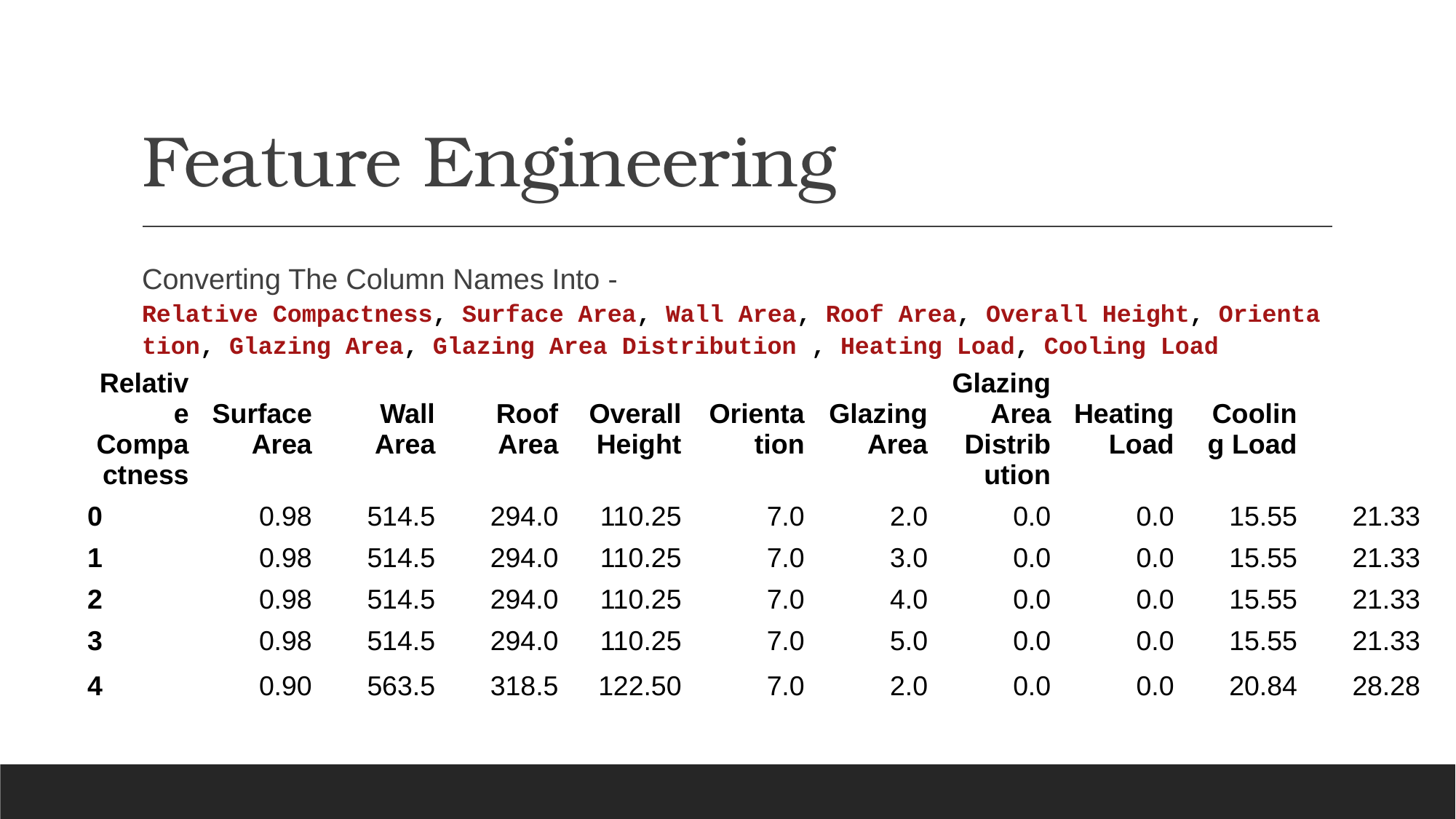

# Feature Engineering
Converting The Column Names Into - Relative Compactness, Surface Area, Wall Area, Roof Area, Overall Height, Orientation, Glazing Area, Glazing Area Distribution , Heating Load, Cooling Load

| Relative Compactness | Surface Area | Wall Area | Roof Area | Overall Height | Orientation | Glazing Area | Glazing Area Distribution | Heating Load | Cooling Load |  |
| --- | --- | --- | --- | --- | --- | --- | --- | --- | --- | --- |
| 0 | 0.98 | 514.5 | 294.0 | 110.25 | 7.0 | 2.0 | 0.0 | 0.0 | 15.55 | 21.33 |
| 1 | 0.98 | 514.5 | 294.0 | 110.25 | 7.0 | 3.0 | 0.0 | 0.0 | 15.55 | 21.33 |
| 2 | 0.98 | 514.5 | 294.0 | 110.25 | 7.0 | 4.0 | 0.0 | 0.0 | 15.55 | 21.33 |
| 3 | 0.98 | 514.5 | 294.0 | 110.25 | 7.0 | 5.0 | 0.0 | 0.0 | 15.55 | 21.33 |
| 4 | 0.90 | 563.5 | 318.5 | 122.50 | 7.0 | 2.0 | 0.0 | 0.0 | 20.84 | 28.28 |